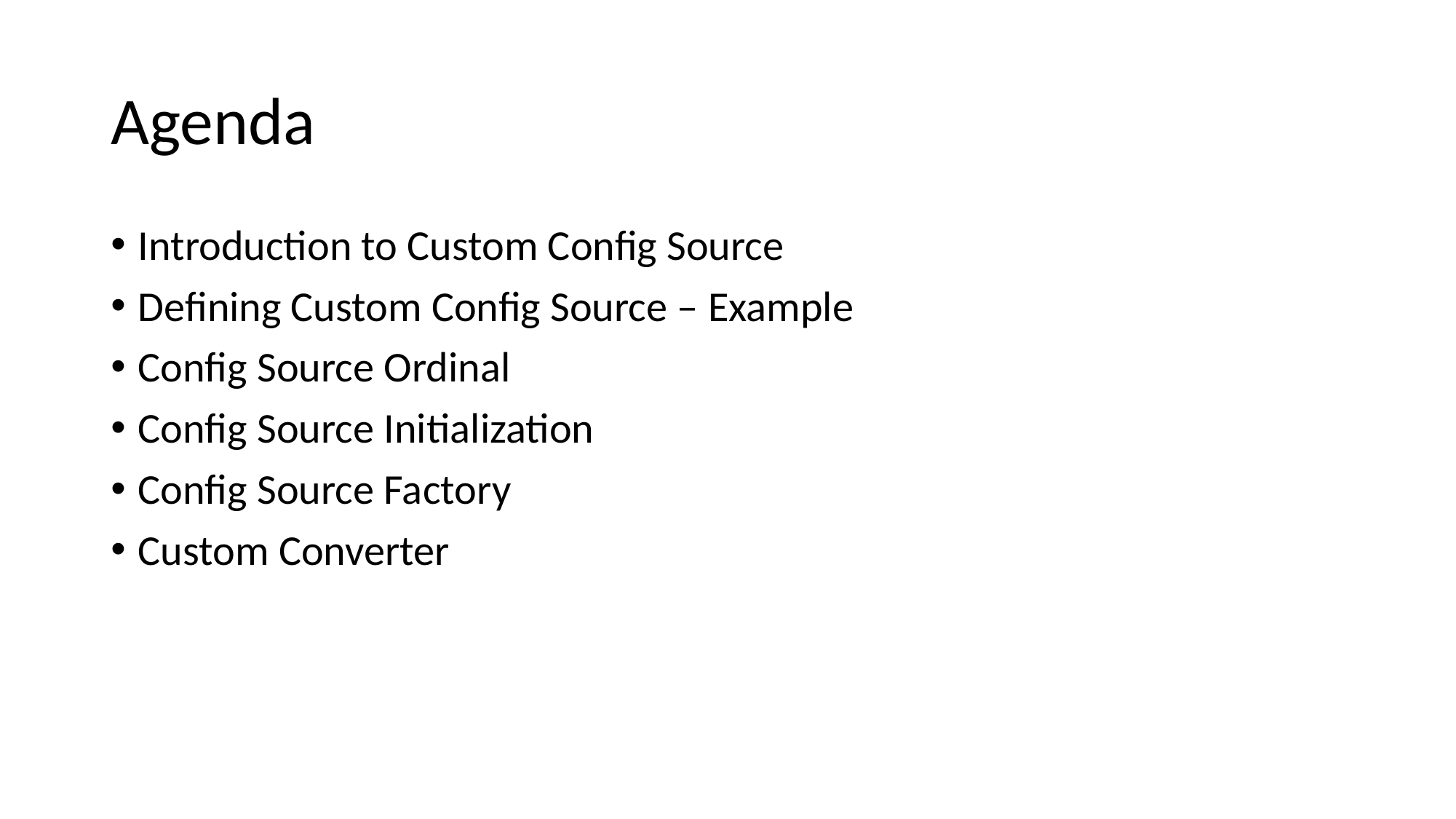

# Agenda
Introduction to Custom Config Source
Defining Custom Config Source – Example
Config Source Ordinal
Config Source Initialization
Config Source Factory
Custom Converter